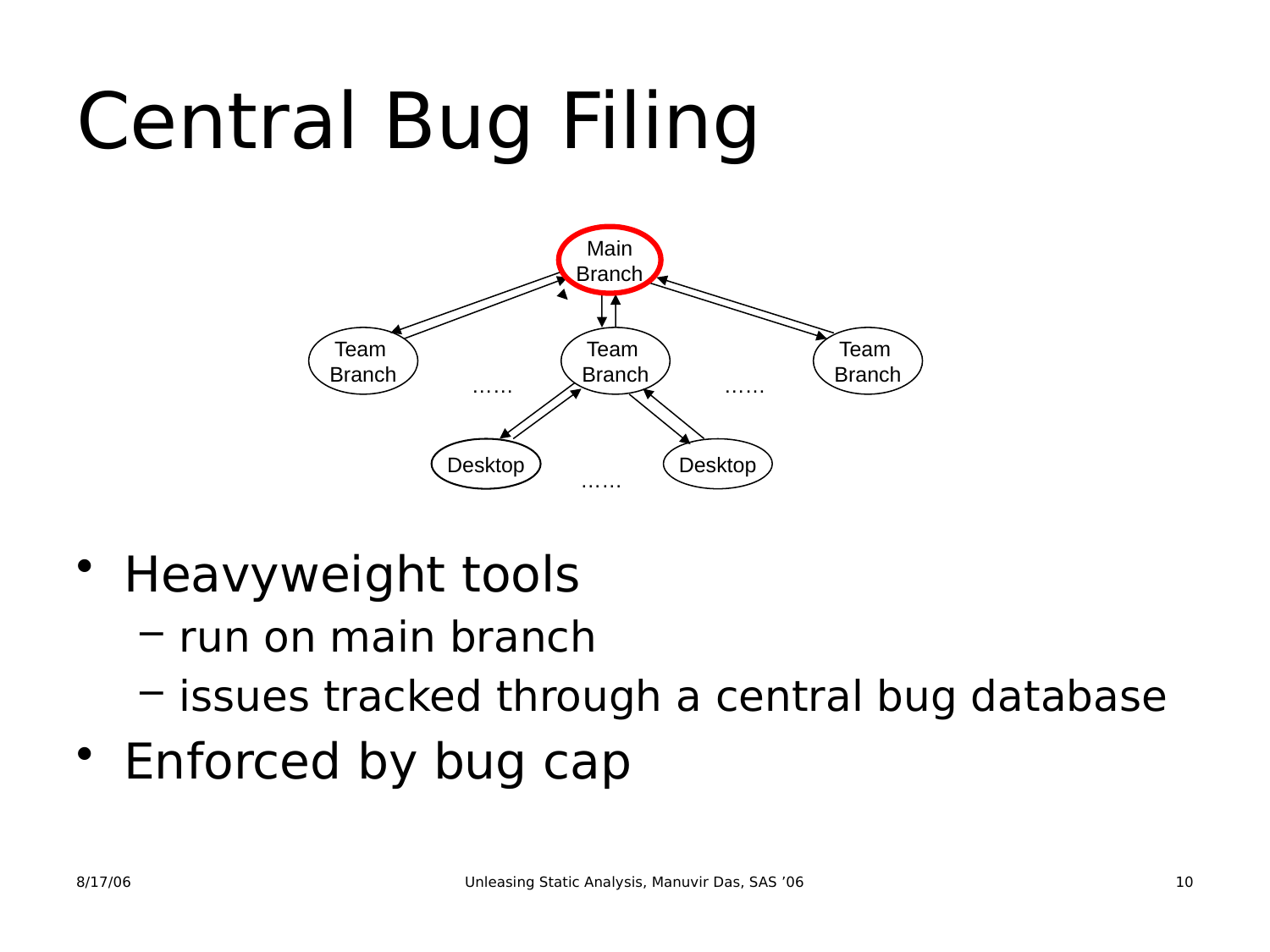

# Central Bug Filing
Main
Branch

Team
Branch
Team
Branch
Team
Branch
……
……

Desktop
Desktop
……
Heavyweight tools
run on main branch
issues tracked through a central bug database
Enforced by bug cap
8/17/06
Unleasing Static Analysis, Manuvir Das, SAS ’06
10